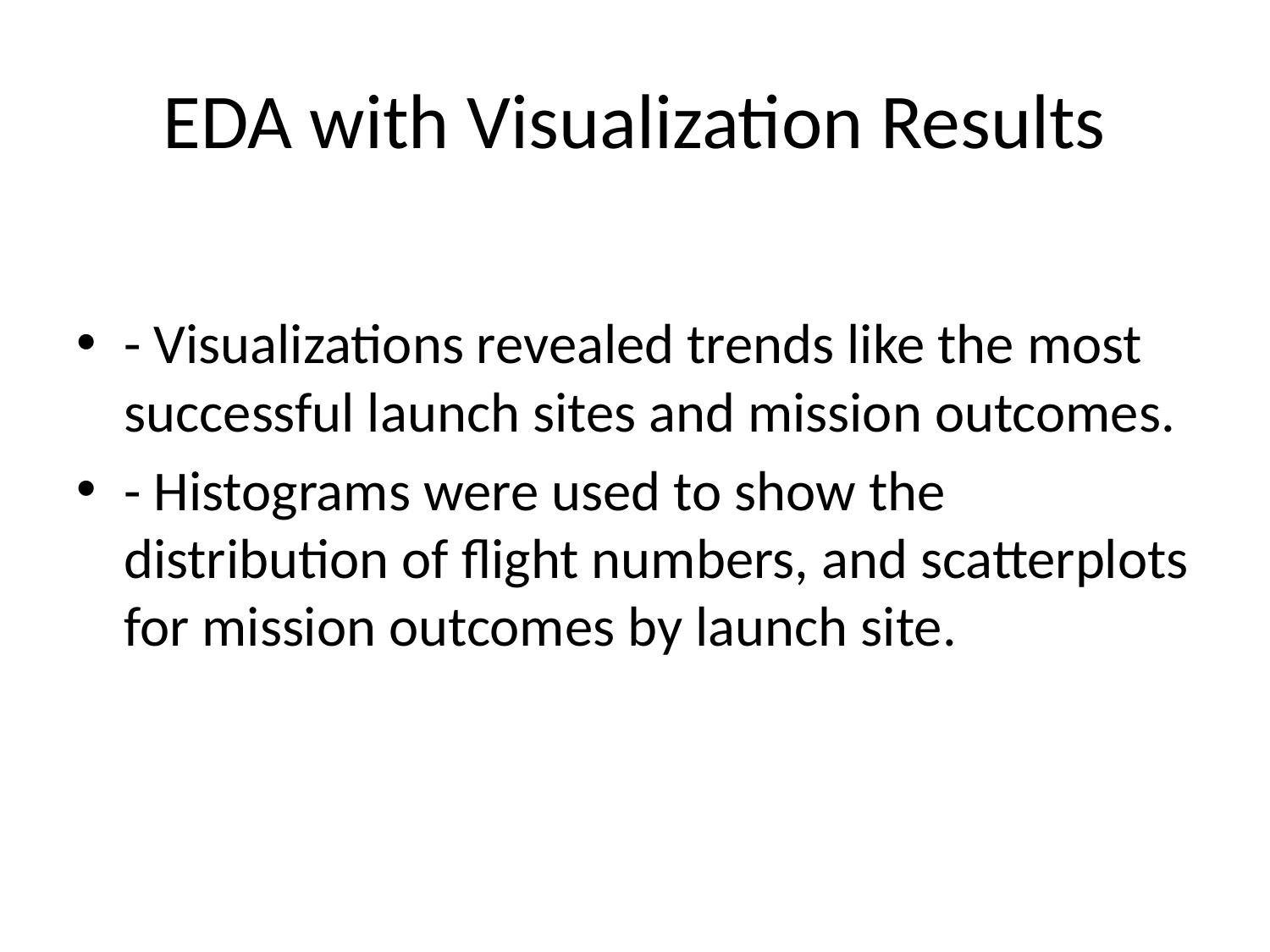

# EDA with Visualization Results

- Visualizations revealed trends like the most successful launch sites and mission outcomes.
- Histograms were used to show the distribution of flight numbers, and scatterplots for mission outcomes by launch site.